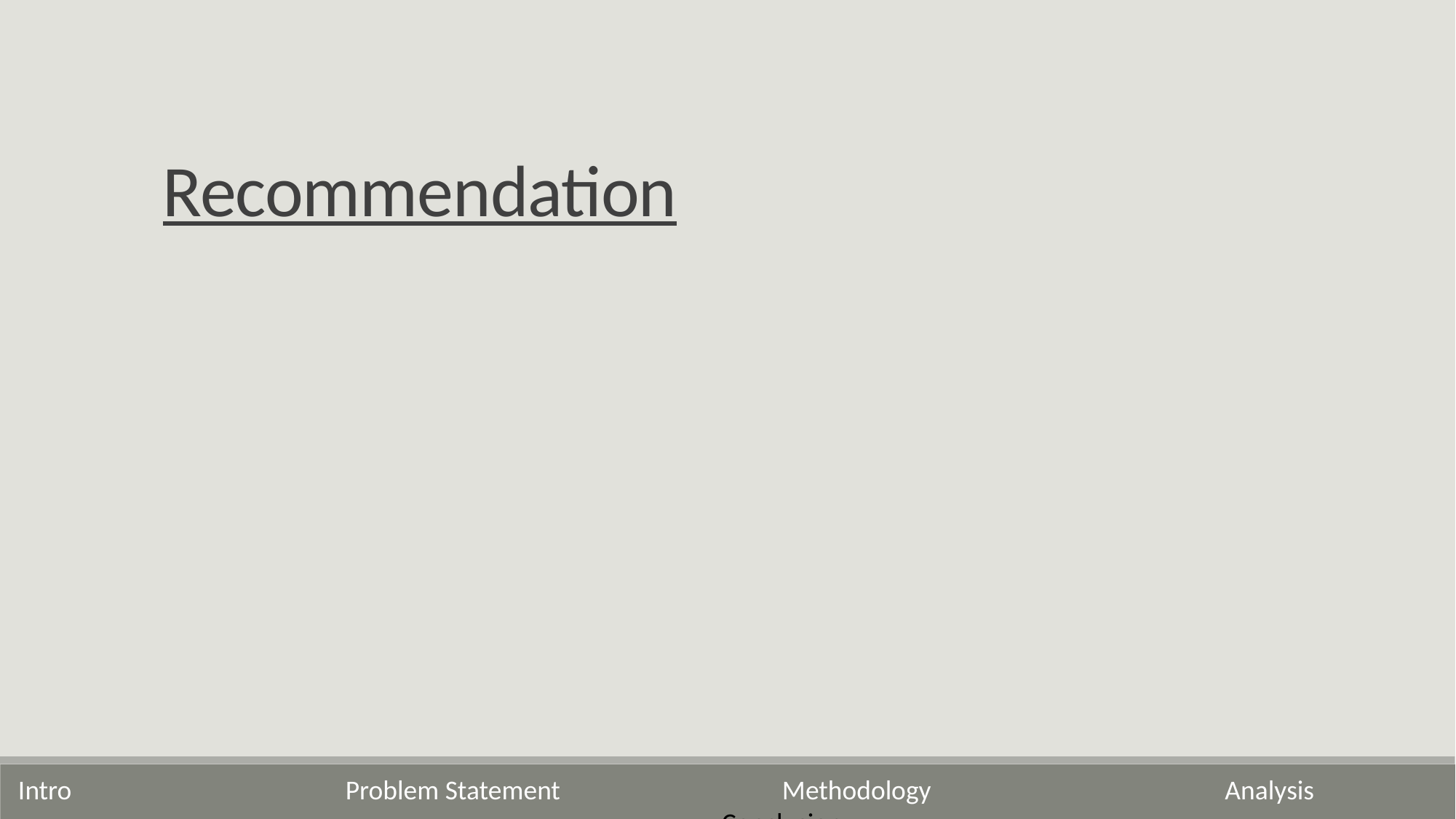

Recommendation
Intro			Problem Statement 		Methodology			 Analysis 			Conclusion